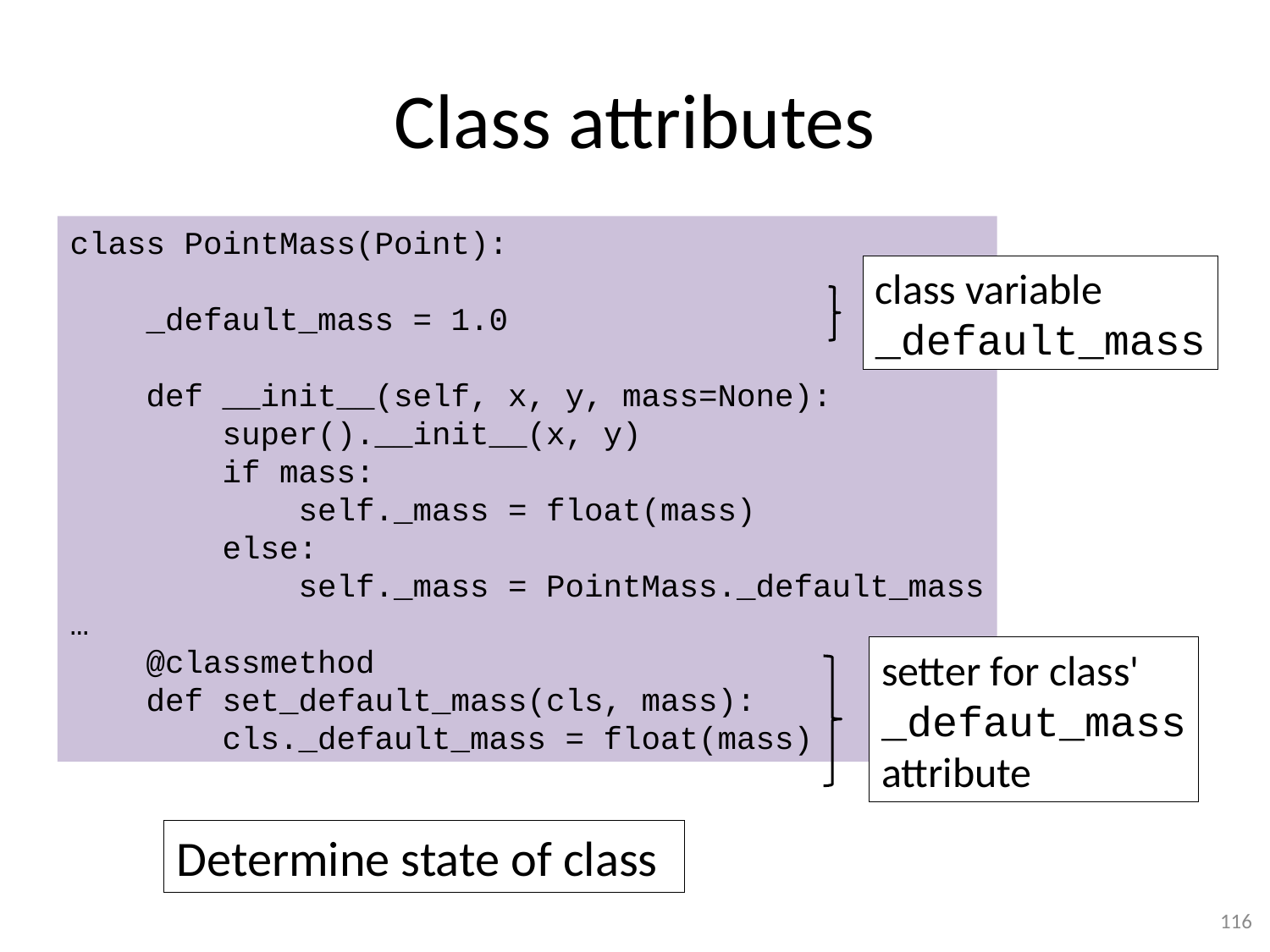

# Class attributes
class PointMass(Point):

    _default_mass = 1.0

    def __init__(self, x, y, mass=None):
        super().__init__(x, y)
        if mass:
            self._mass = float(mass)
        else:
            self._mass = PointMass._default_mass
…
    @classmethod
    def set_default_mass(cls, mass):
        cls._default_mass = float(mass)
class variable
_default_mass

setter for class'
_defaut_mass
attribute

Determine state of class
116